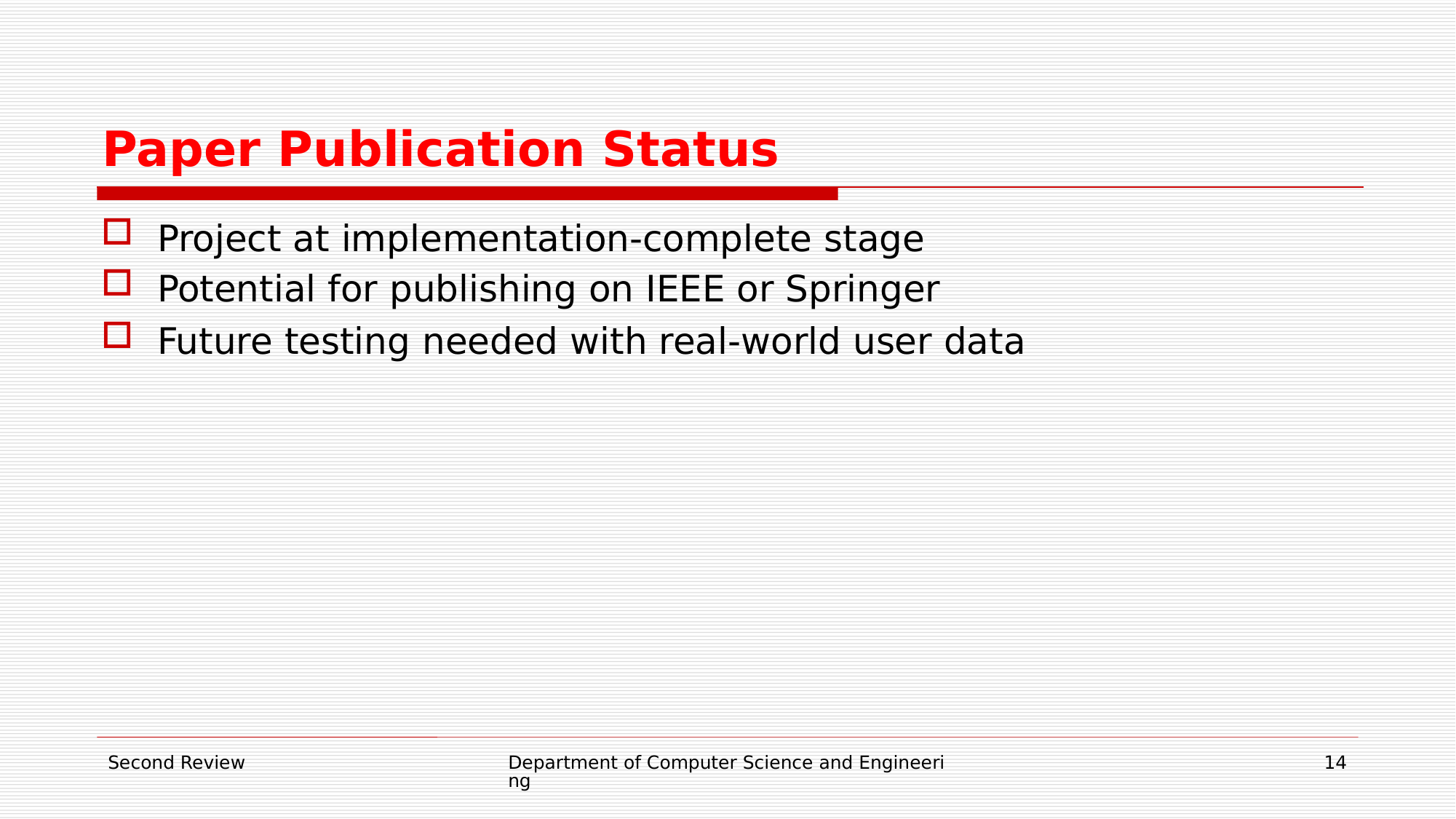

# Paper Publication Status
Project at implementation-complete stage
Potential for publishing on IEEE or Springer
Future testing needed with real-world user data

Second Review
Department of Computer Science and Engineering
14